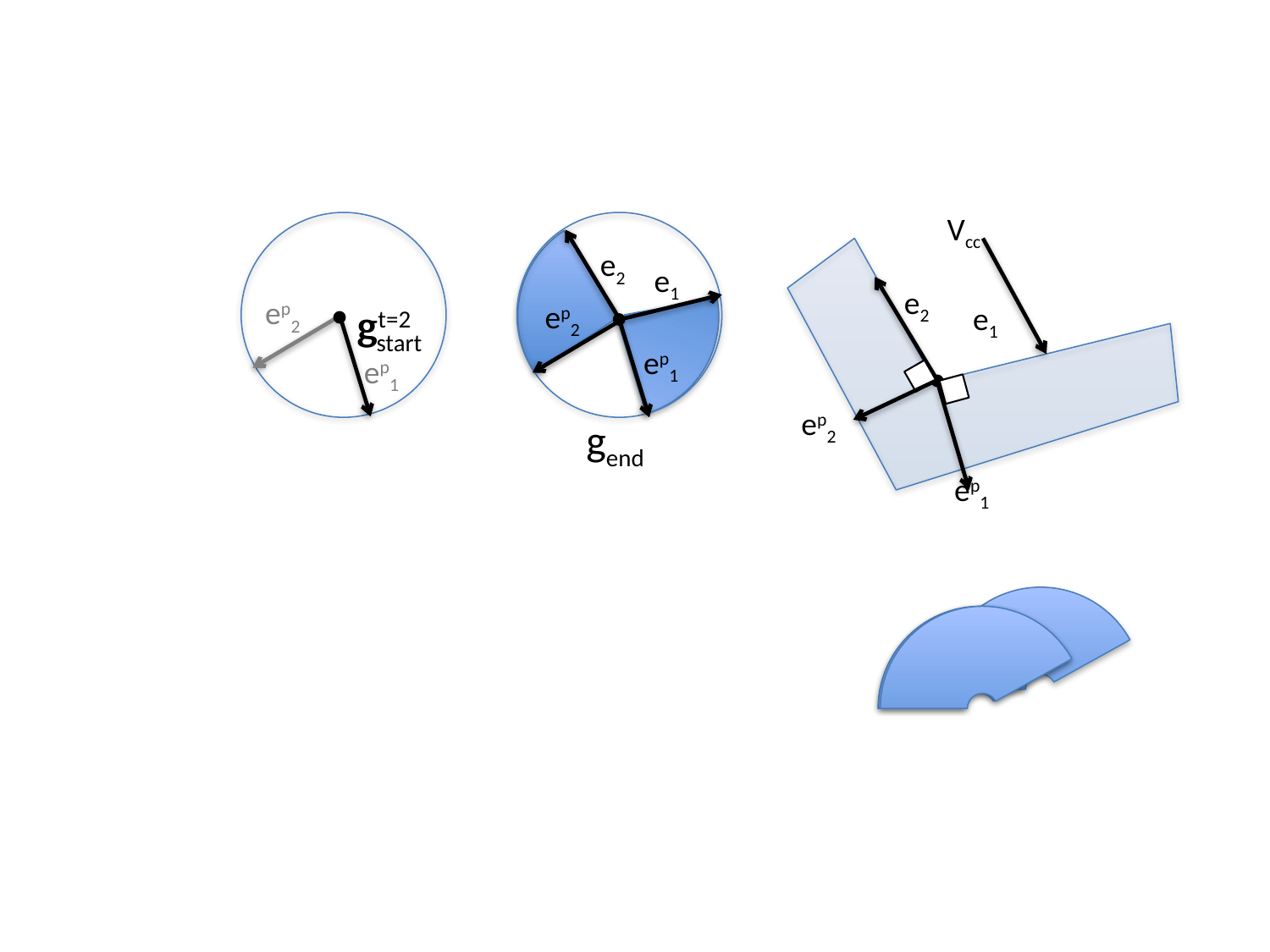

Vcc

e2
e1

ep2
ep1

e2
e1
ep2
ep2
gt=2
gstart

ep1
ep1
gend